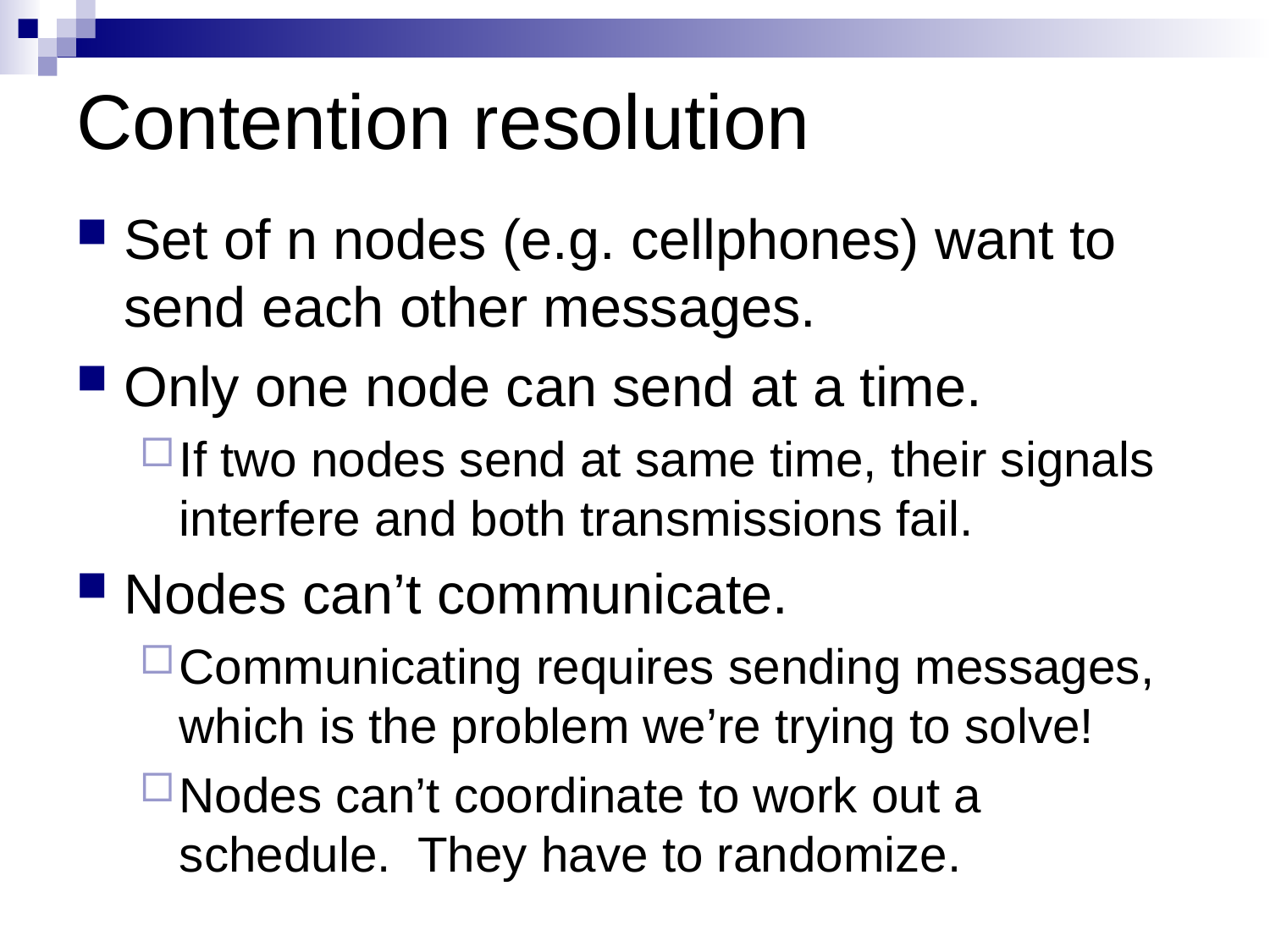

# Contention resolution
Set of n nodes (e.g. cellphones) want to send each other messages.
Only one node can send at a time.
If two nodes send at same time, their signals interfere and both transmissions fail.
Nodes can’t communicate.
Communicating requires sending messages, which is the problem we’re trying to solve!
Nodes can’t coordinate to work out a schedule.  They have to randomize.